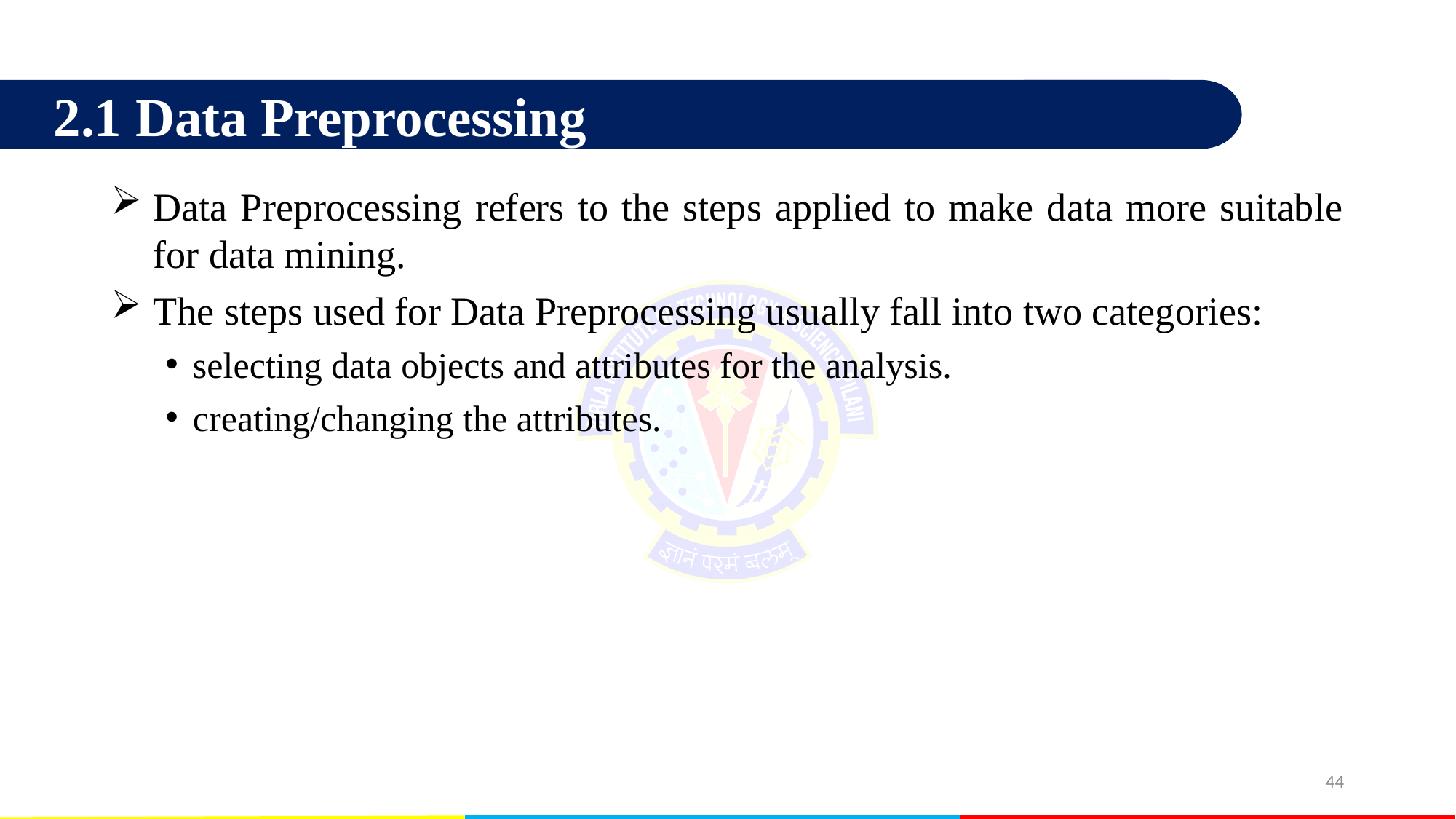

2.1 Data Preprocessing

Data Preprocessing refers to the steps applied to make data more suitable for data mining.
The steps used for Data Preprocessing usually fall into two categories:
selecting data objects and attributes for the analysis.
creating/changing the attributes.
44